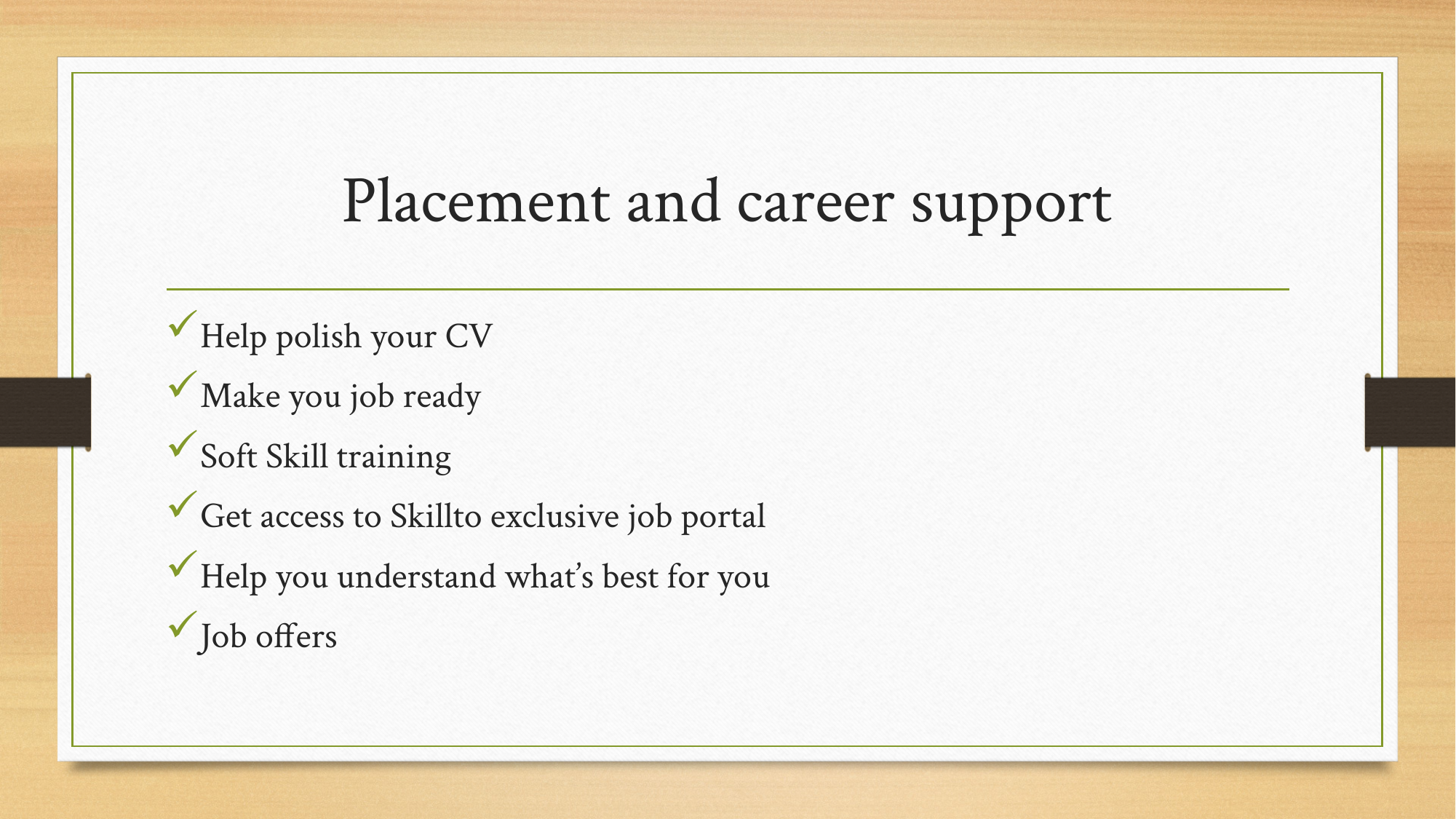

# Placement and career support
Help polish your CV
Make you job ready
Soft Skill training
Get access to Skillto exclusive job portal
Help you understand what’s best for you
Job offers